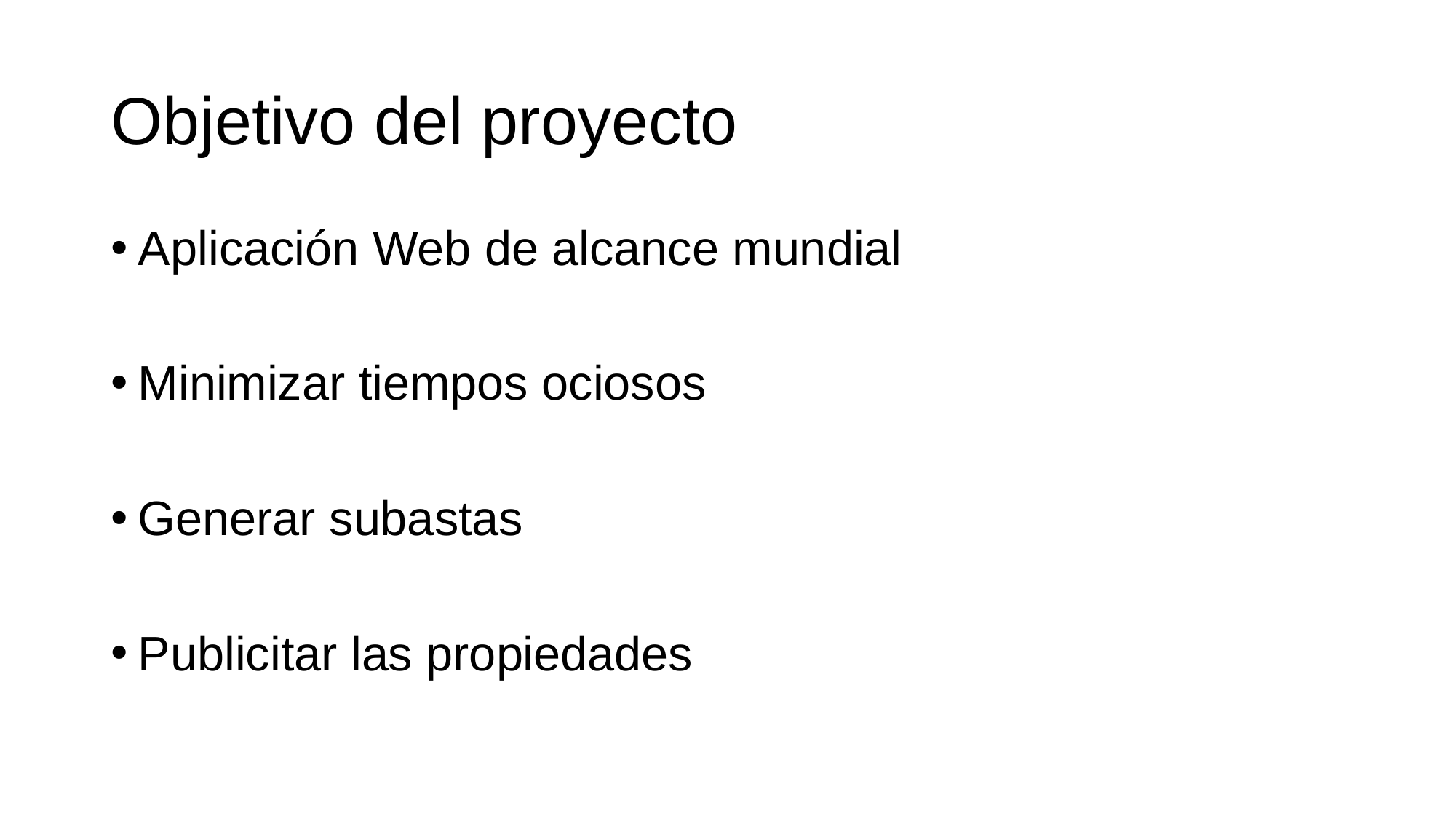

# Objetivo del proyecto
Aplicación Web de alcance mundial

Minimizar tiempos ociosos

Generar subastas

Publicitar las propiedades